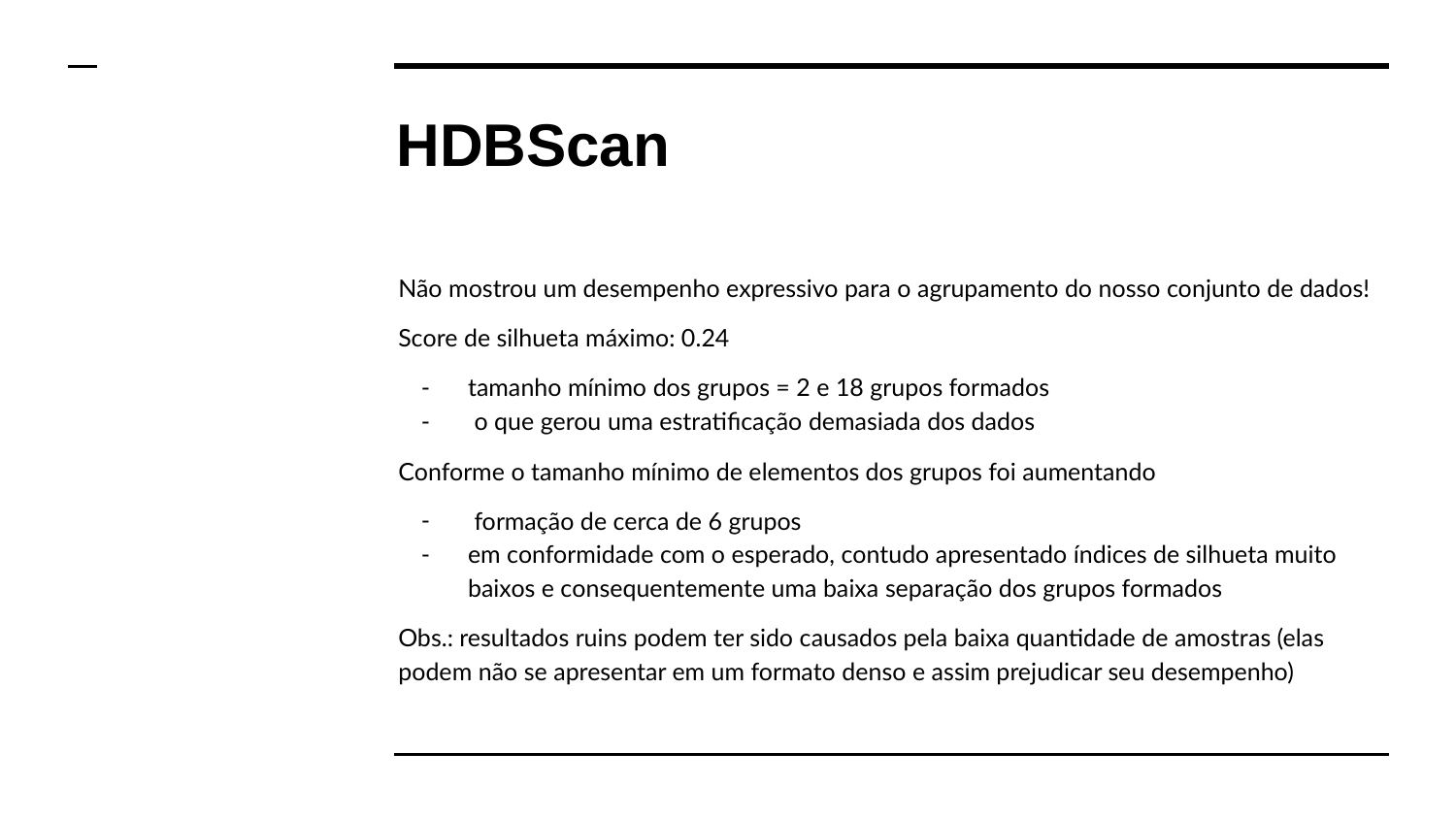

# HDBScan
Não mostrou um desempenho expressivo para o agrupamento do nosso conjunto de dados!
Score de silhueta máximo: 0.24
tamanho mínimo dos grupos = 2 e 18 grupos formados
 o que gerou uma estratificação demasiada dos dados
Conforme o tamanho mínimo de elementos dos grupos foi aumentando
 formação de cerca de 6 grupos
em conformidade com o esperado, contudo apresentado índices de silhueta muito baixos e consequentemente uma baixa separação dos grupos formados
Obs.: resultados ruins podem ter sido causados pela baixa quantidade de amostras (elas podem não se apresentar em um formato denso e assim prejudicar seu desempenho)